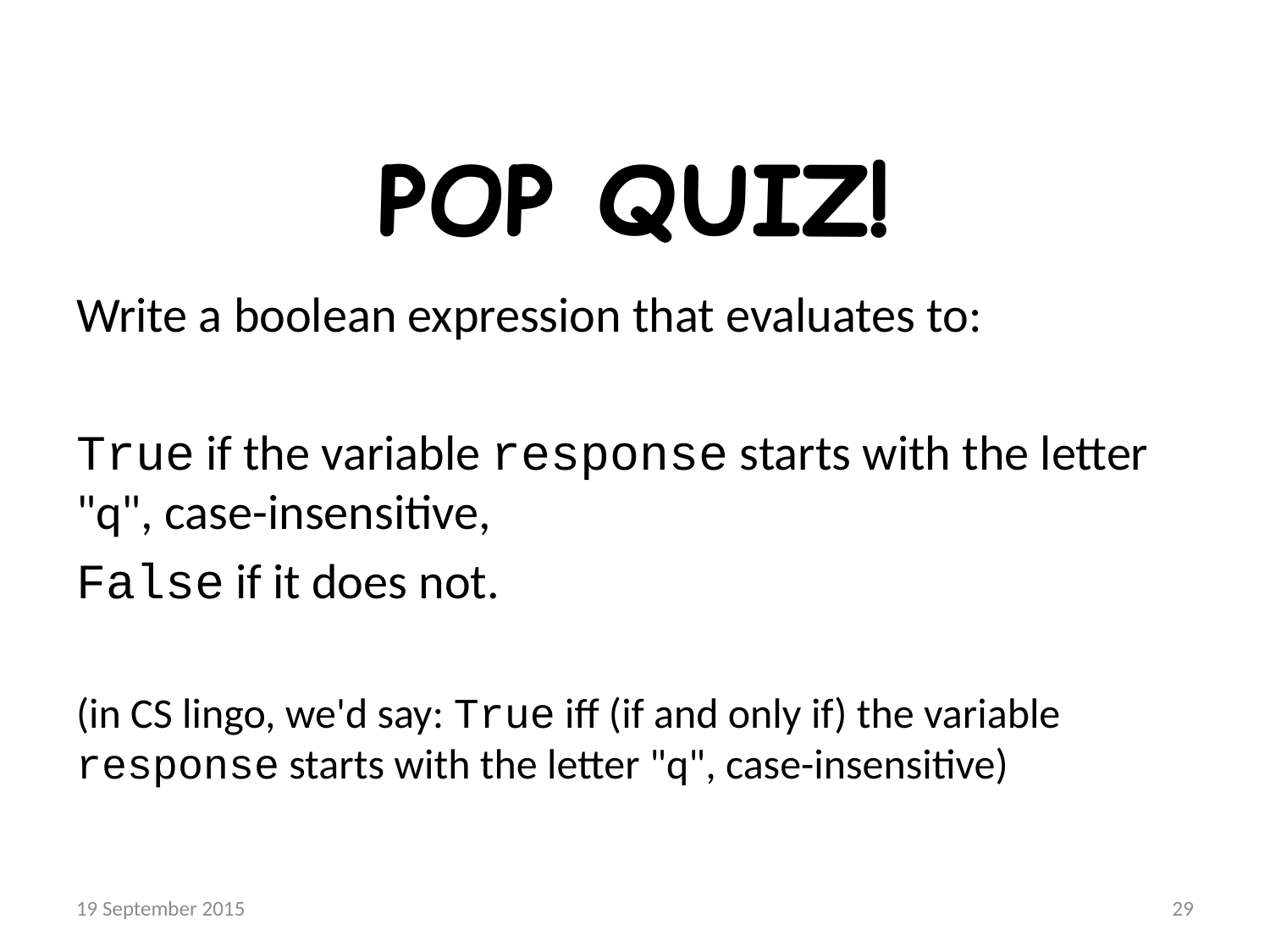

# POP QUIZ!
Write a boolean expression that evaluates to:

True if the variable response starts with the letter "q", case-insensitive,
False if it does not.

(in CS lingo, we'd say: True iff (if and only if) the variable response starts with the letter "q", case-insensitive)
19 September 2015
29